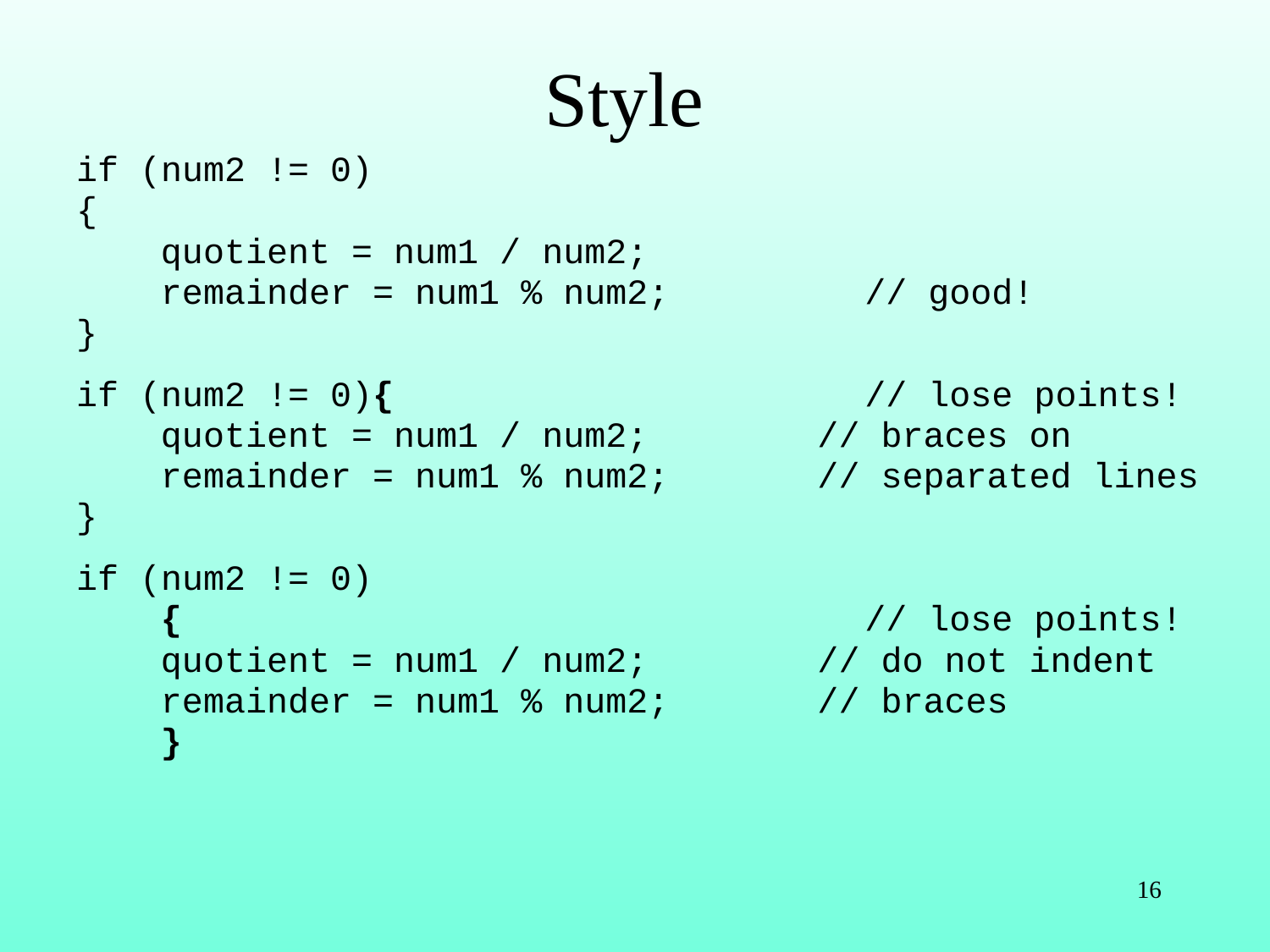

# Style
if (num2 != 0)
{
    quotient = num1 / num2;
    remainder = num1 % num2;	     // good!
}

if (num2 != 0){			     // lose points!
    quotient = num1 / num2;        // braces on
    remainder = num1 % num2;       // separated lines
}

if (num2 != 0)
    {					     // lose points!
    quotient = num1 / num2;        // do not indent
    remainder = num1 % num2;       // braces
    }

16